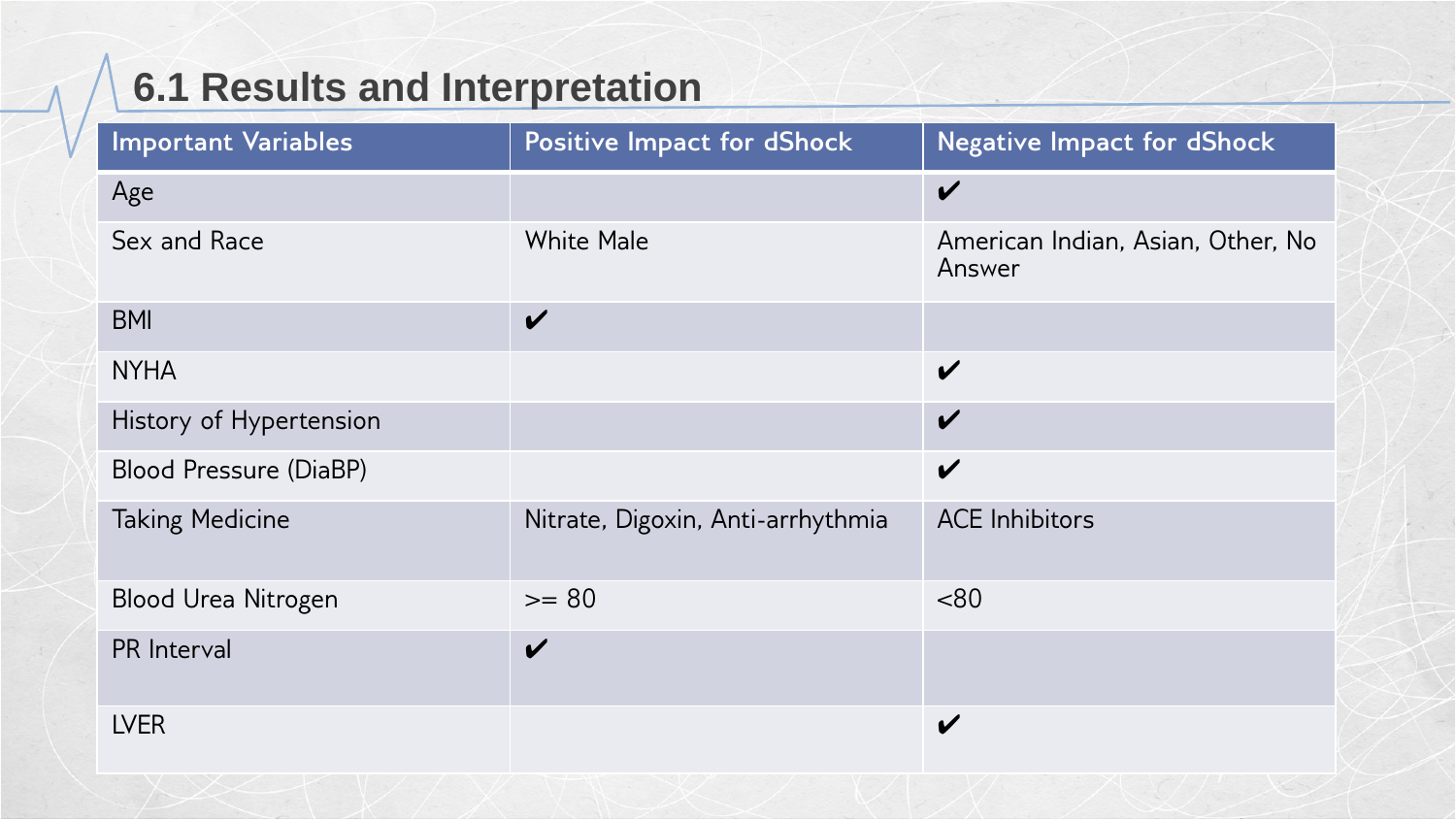

6.1 Results and Interpretation
| Important Variables | Positive Impact for dShock | Negative Impact for dShock |
| --- | --- | --- |
| Age |  | ✔ |
| Sex and Race | White Male | American Indian, Asian, Other, No Answer |
| BMI | ✔ |  |
| NYHA |  | ✔ |
| History of Hypertension |  | ✔ |
| Blood Pressure (DiaBP) |  | ✔ |
| Taking Medicine | Nitrate, Digoxin, Anti-arrhythmia | ACE Inhibitors |
| Blood Urea Nitrogen | >= 80 | <80 |
| PR Interval | ✔ |  |
| LVER |  | ✔ |